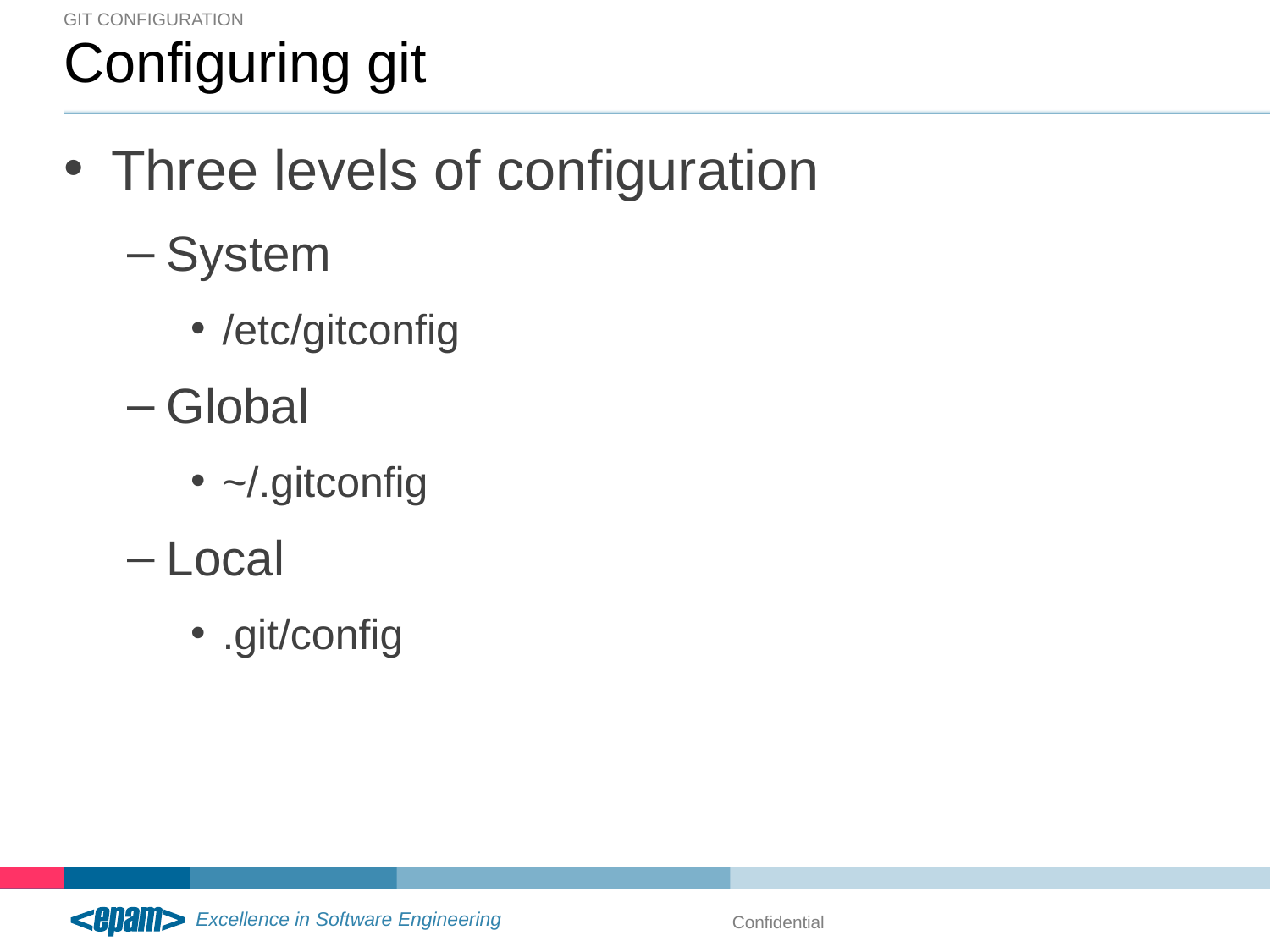

Git configuration
# Configuring git
Three levels of configuration
System
/etc/gitconfig
Global
~/.gitconfig
Local
.git/config

Confidential